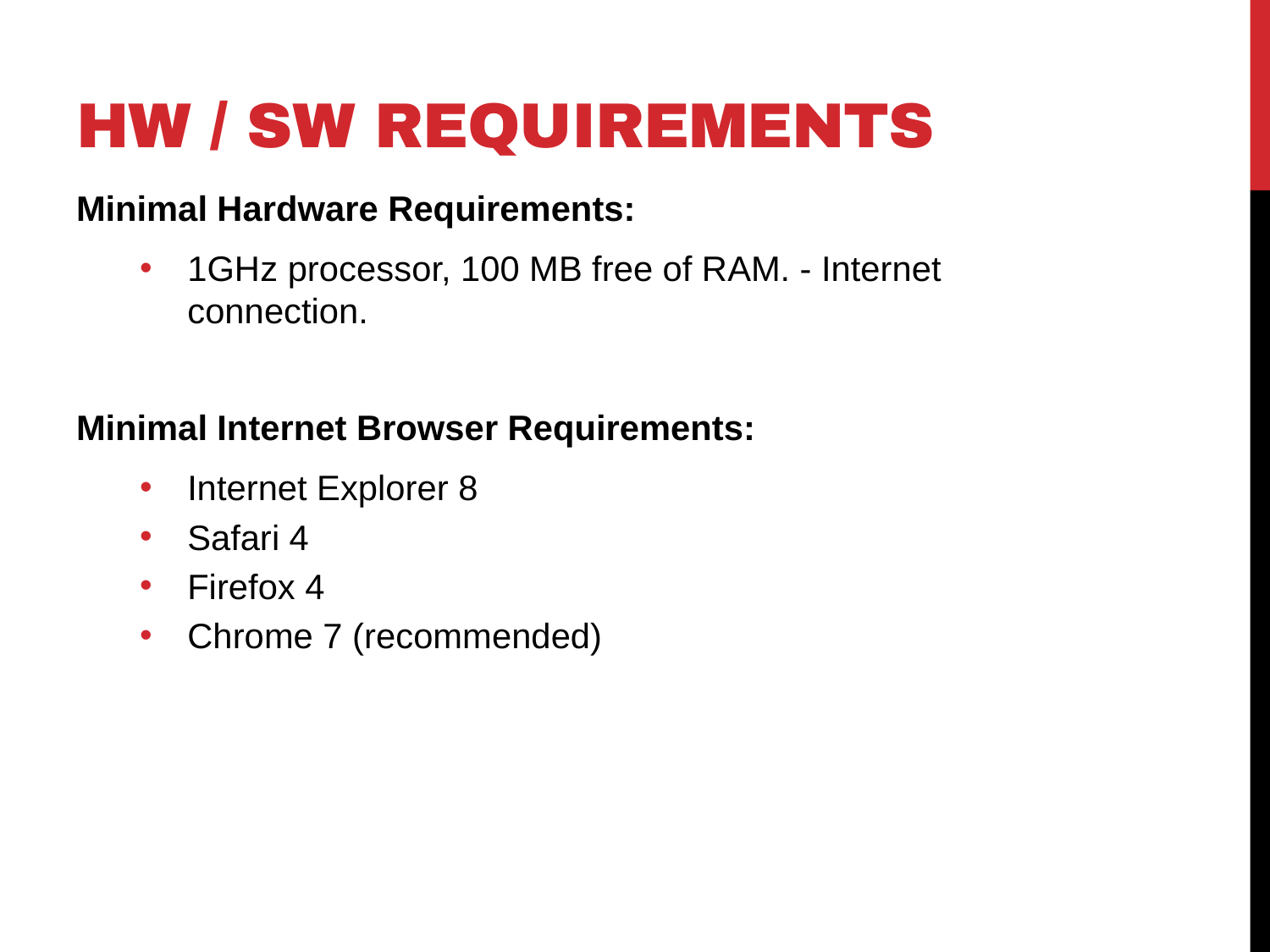

# Hw / SW Requirements
Minimal Hardware Requirements:
1GHz processor, 100 MB free of RAM. - Internet connection.

Minimal Internet Browser Requirements:
Internet Explorer 8
Safari 4
Firefox 4
Chrome 7 (recommended)